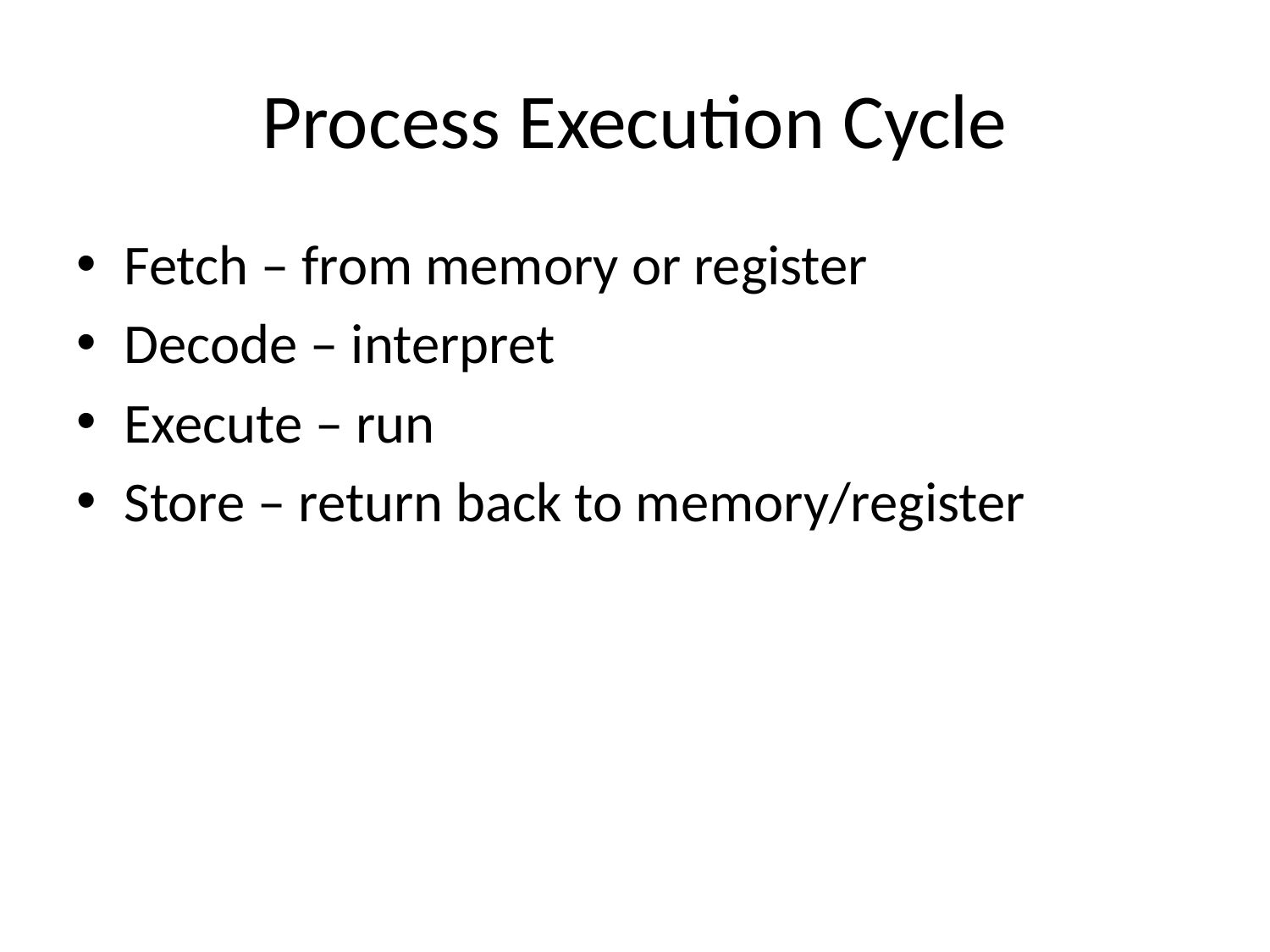

# Process Execution Cycle
Fetch – from memory or register
Decode – interpret
Execute – run
Store – return back to memory/register